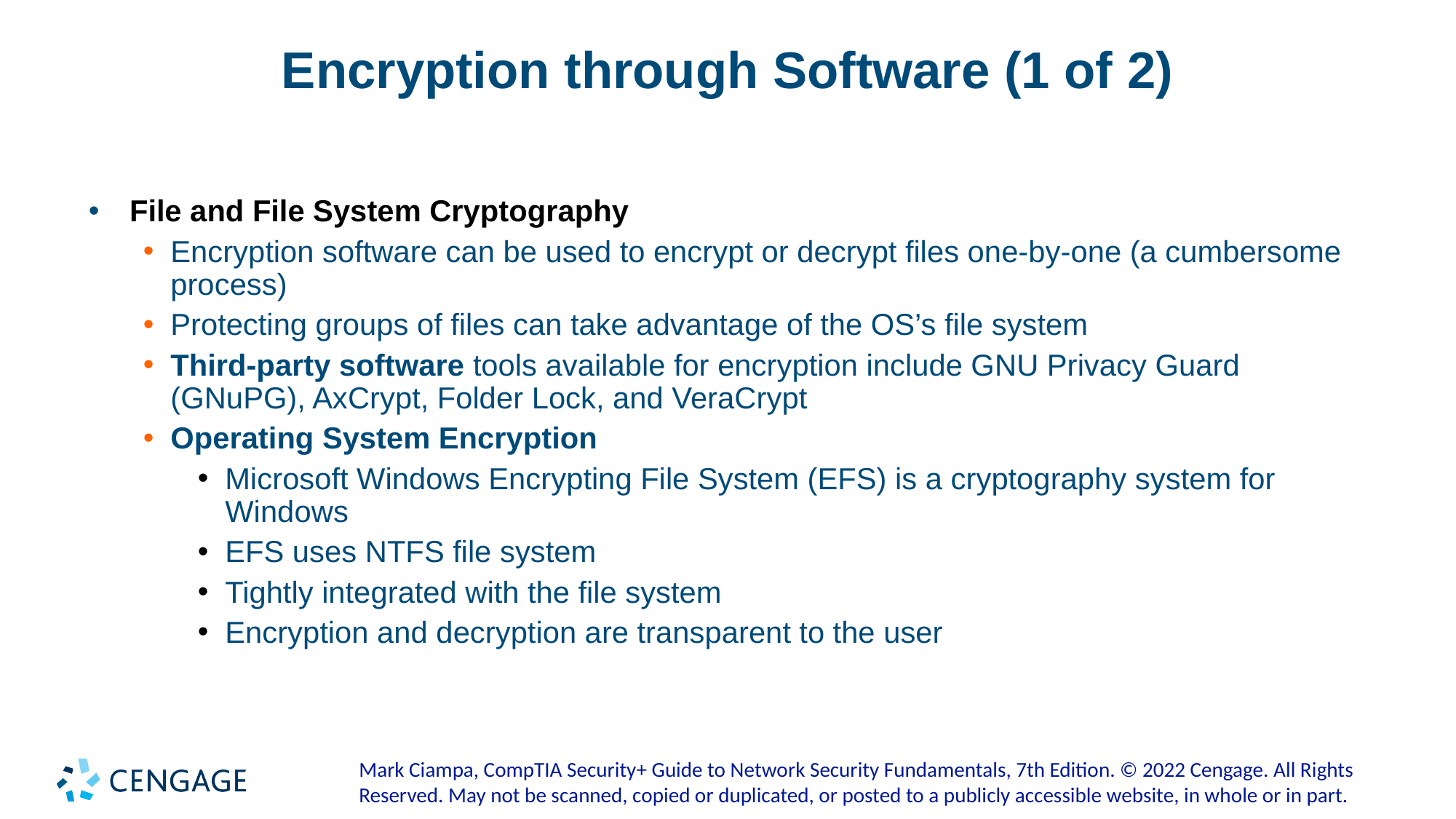

# Encryption through Software (1 of 2)
File and File System Cryptography
Encryption software can be used to encrypt or decrypt files one-by-one (a cumbersome process)
Protecting groups of files can take advantage of the OS’s file system
Third-party software tools available for encryption include GNU Privacy Guard (GNuPG), AxCrypt, Folder Lock, and VeraCrypt
Operating System Encryption
Microsoft Windows Encrypting File System (EFS) is a cryptography system for Windows
EFS uses NTFS file system
Tightly integrated with the file system
Encryption and decryption are transparent to the user